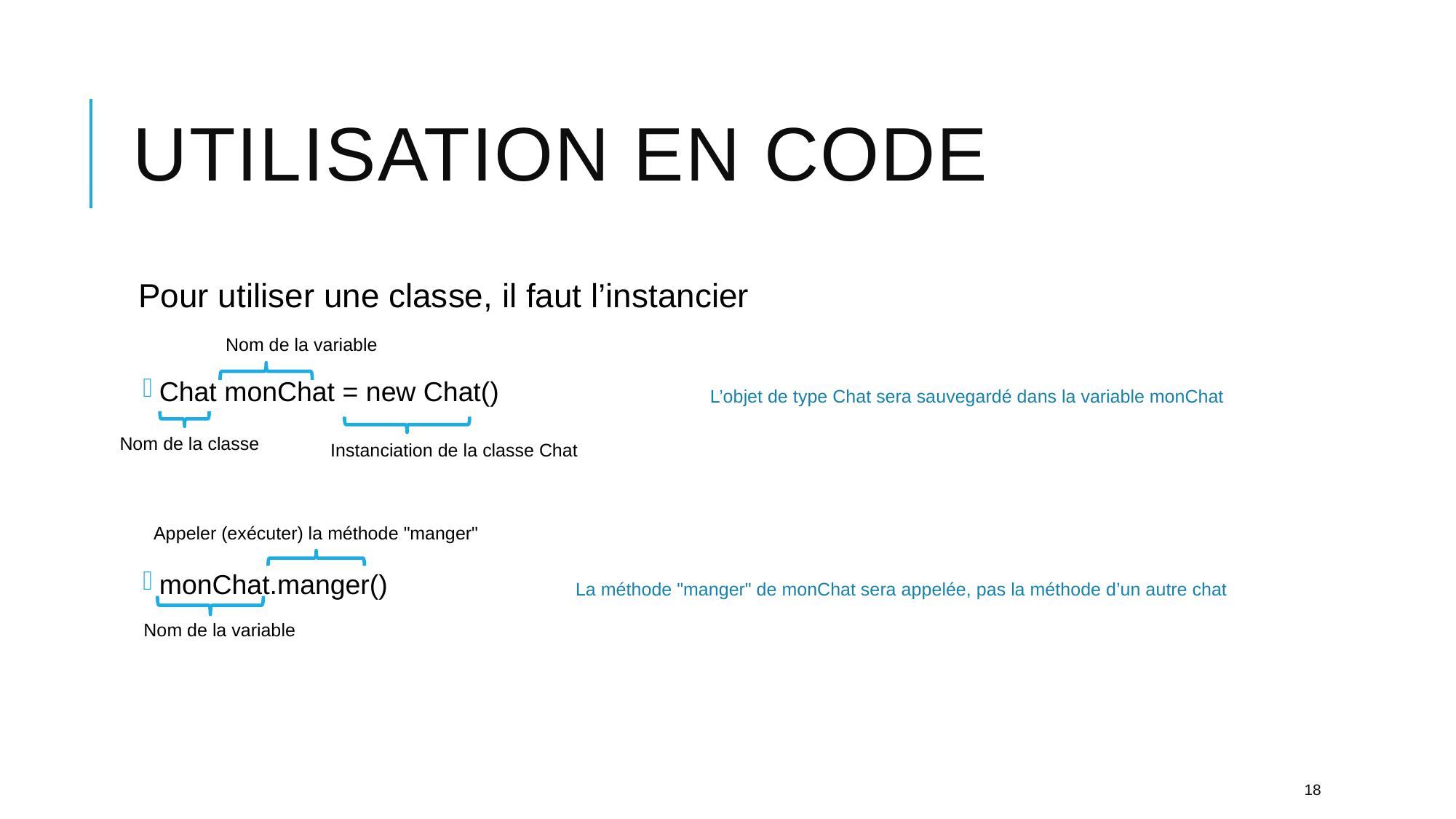

# Utilisation en code
Pour utiliser une classe, il faut l’instancier

Chat monChat = new Chat()

monChat.manger()

Nom de la variable

L’objet de type Chat sera sauvegardé dans la variable monChat

Nom de la classe
Instanciation de la classe Chat

Appeler (exécuter) la méthode "manger"

La méthode "manger" de monChat sera appelée, pas la méthode d’un autre chat
Nom de la variable
18